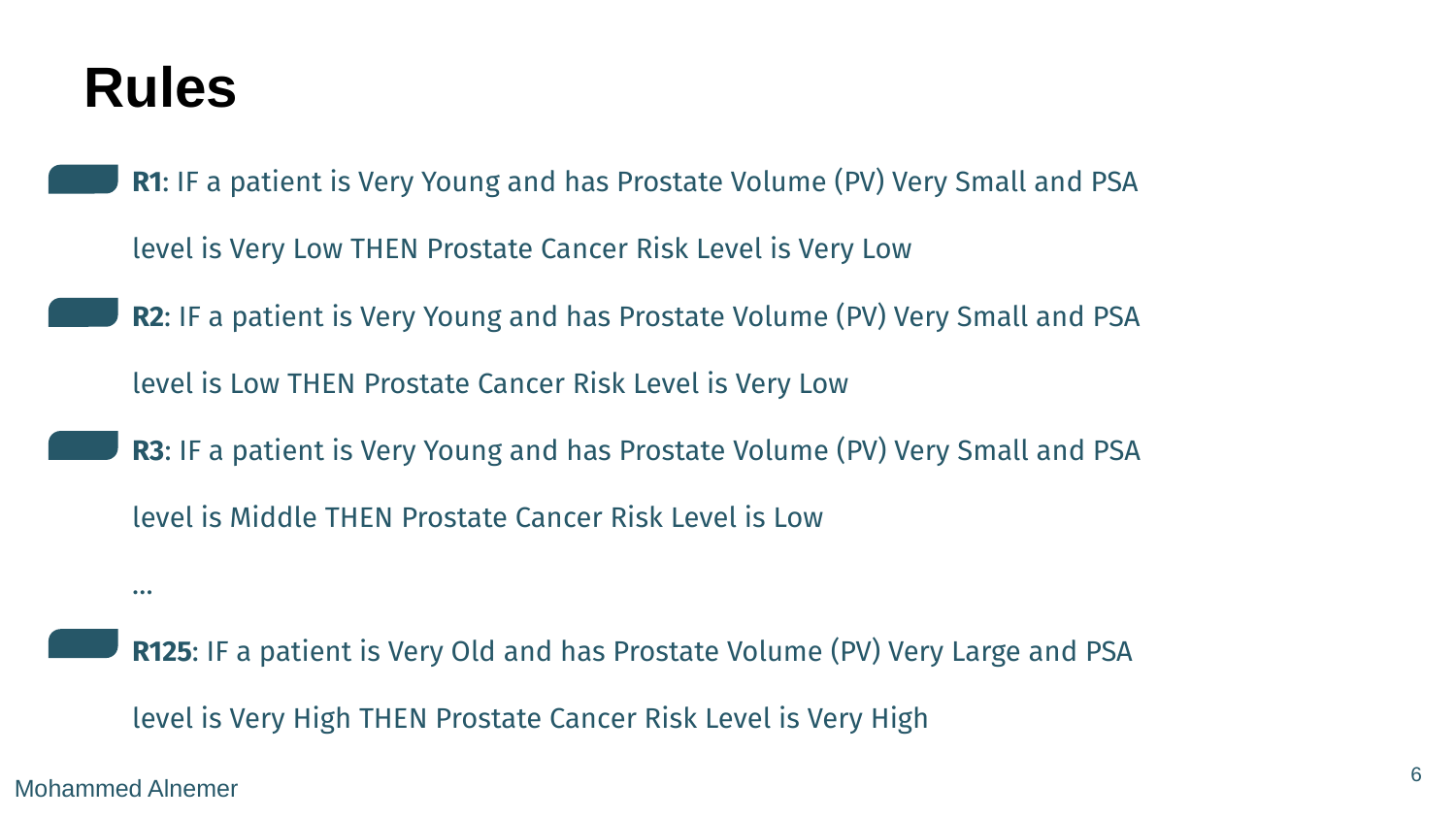

# Rules
R1: IF a patient is Very Young and has Prostate Volume (PV) Very Small and PSA
level is Very Low THEN Prostate Cancer Risk Level is Very Low
R2: IF a patient is Very Young and has Prostate Volume (PV) Very Small and PSA
level is Low THEN Prostate Cancer Risk Level is Very Low
R3: IF a patient is Very Young and has Prostate Volume (PV) Very Small and PSA
level is Middle THEN Prostate Cancer Risk Level is Low
…
R125: IF a patient is Very Old and has Prostate Volume (PV) Very Large and PSA
level is Very High THEN Prostate Cancer Risk Level is Very High

6
Mohammed Alnemer